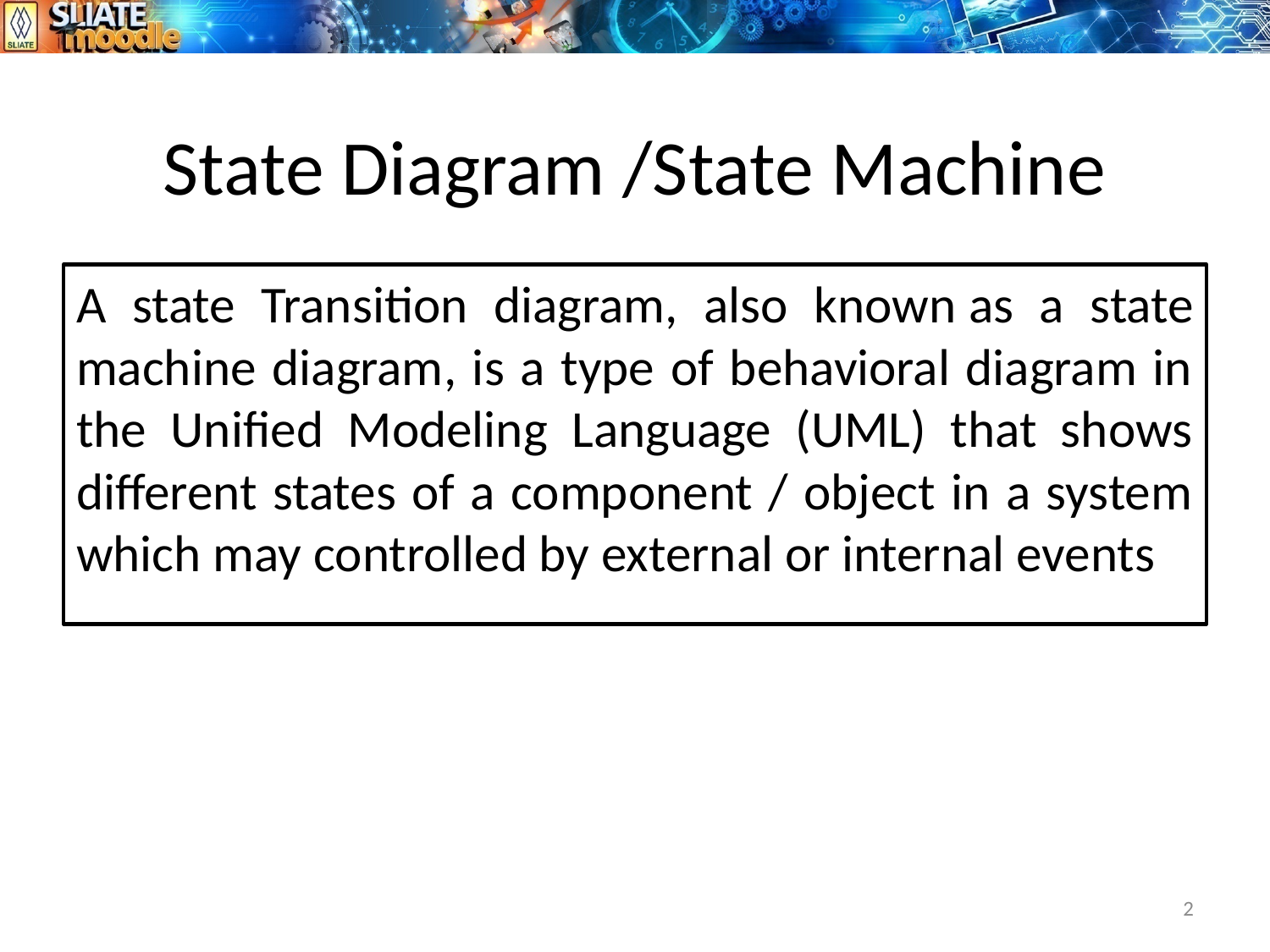

# State Diagram /State Machine
A state Transition diagram, also known as a state machine diagram, is a type of behavioral diagram in the Unified Modeling Language (UML) that shows different states of a component / object in a system which may controlled by external or internal events
2